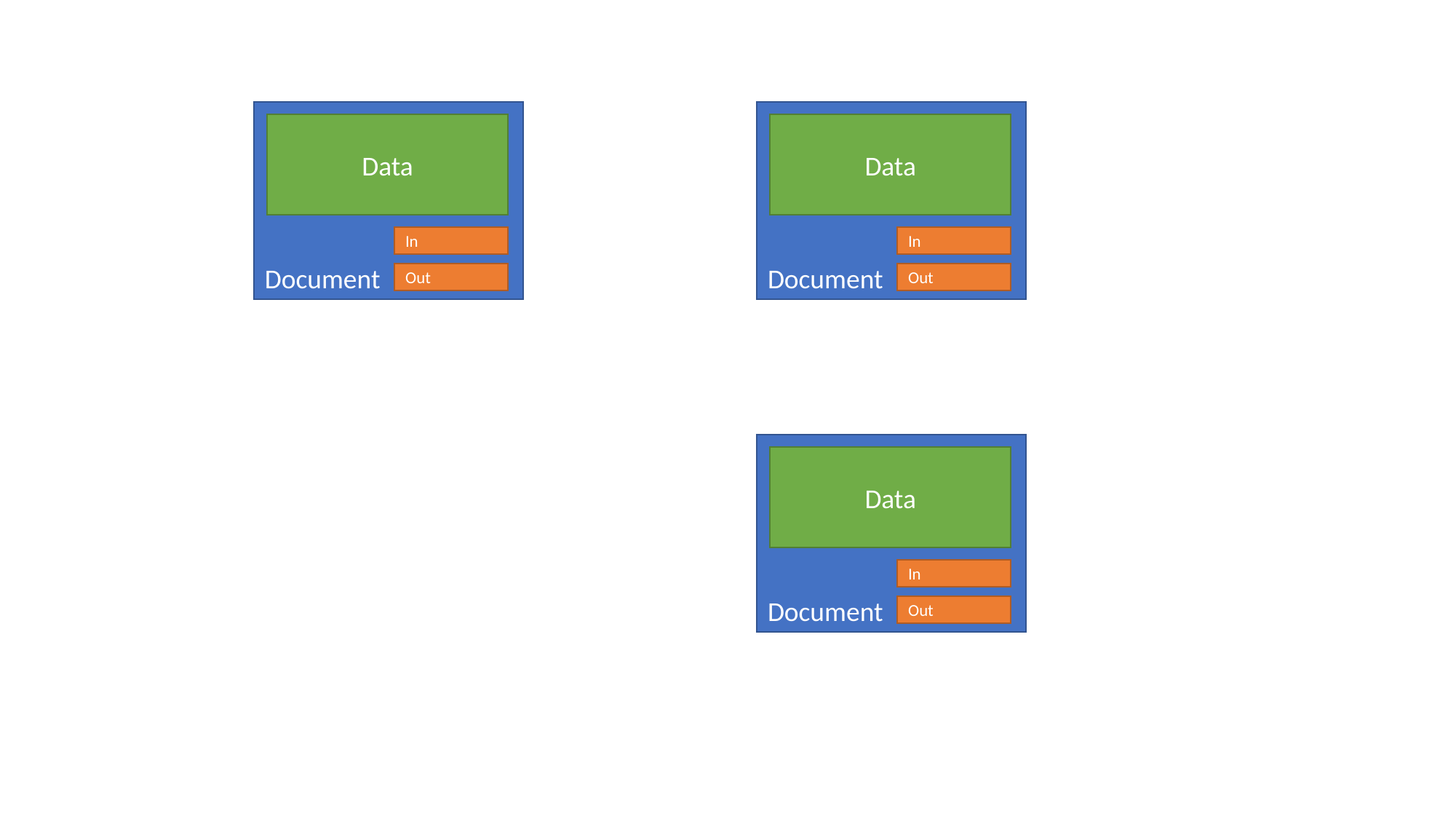

Document
Document
Data
Data
In
In
Out
Out
Document
Data
In
Out